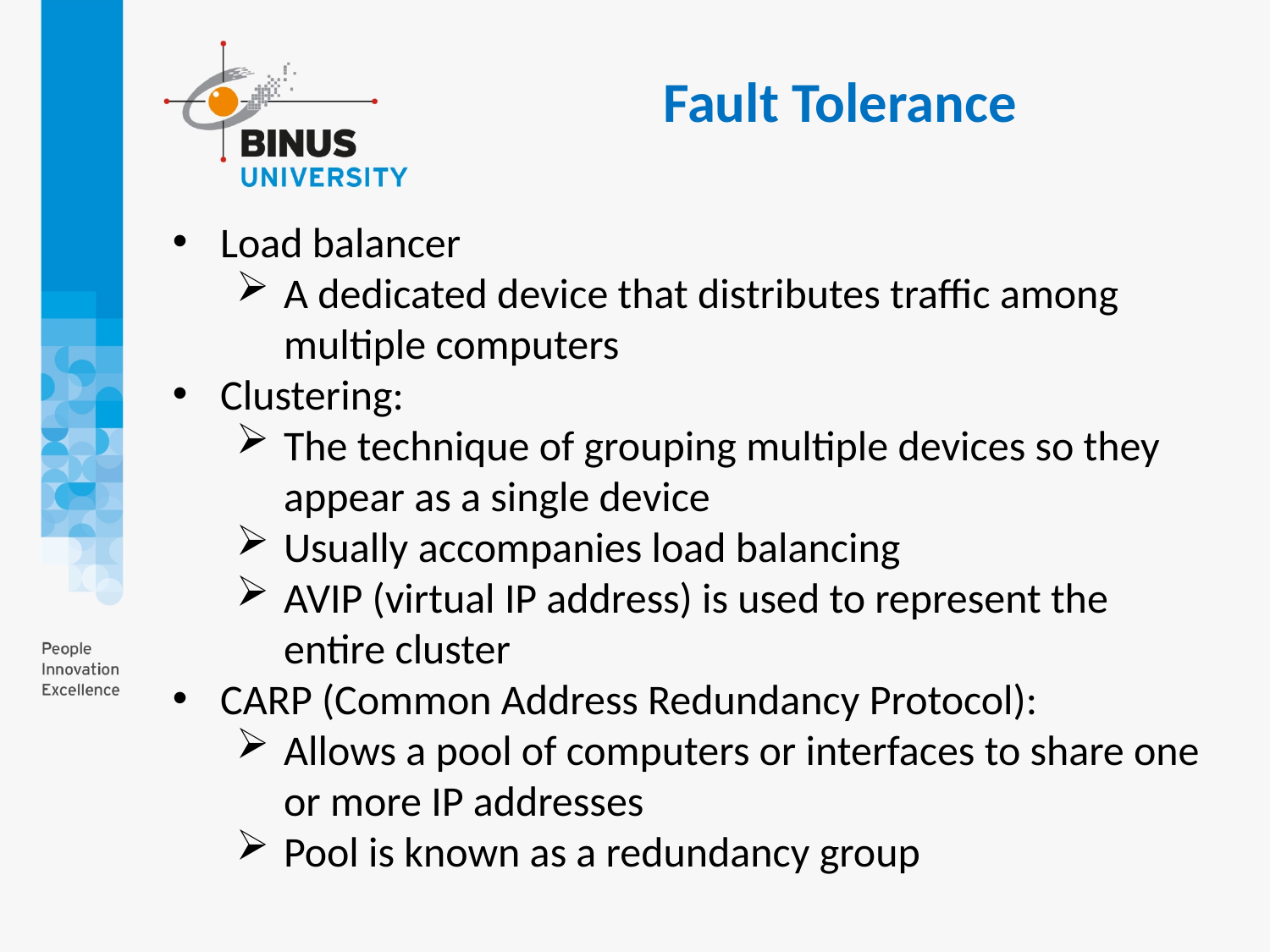

Fault Tolerance
Load balancer
A dedicated device that distributes traffic among multiple computers
Clustering:
The technique of grouping multiple devices so they appear as a single device
Usually accompanies load balancing
AVIP (virtual IP address) is used to represent the entire cluster
CARP (Common Address Redundancy Protocol):
Allows a pool of computers or interfaces to share one or more IP addresses
Pool is known as a redundancy group